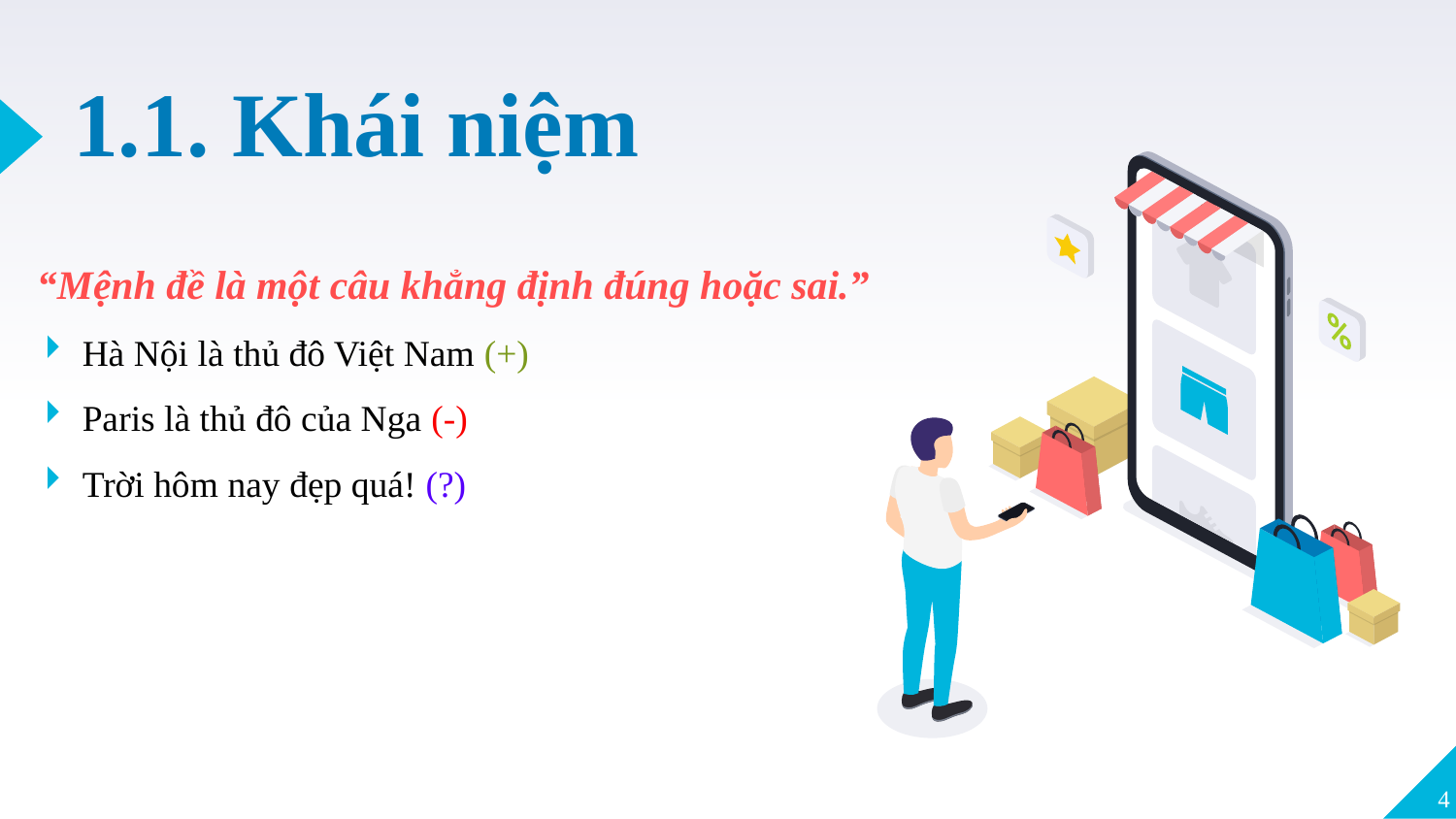

# 1.1. Khái niệm

“Mệnh đề là một câu khẳng định đúng hoặc sai.”
Hà Nội là thủ đô Việt Nam (+)
Paris là thủ đô của Nga (-)
Trời hôm nay đẹp quá! (?)

4